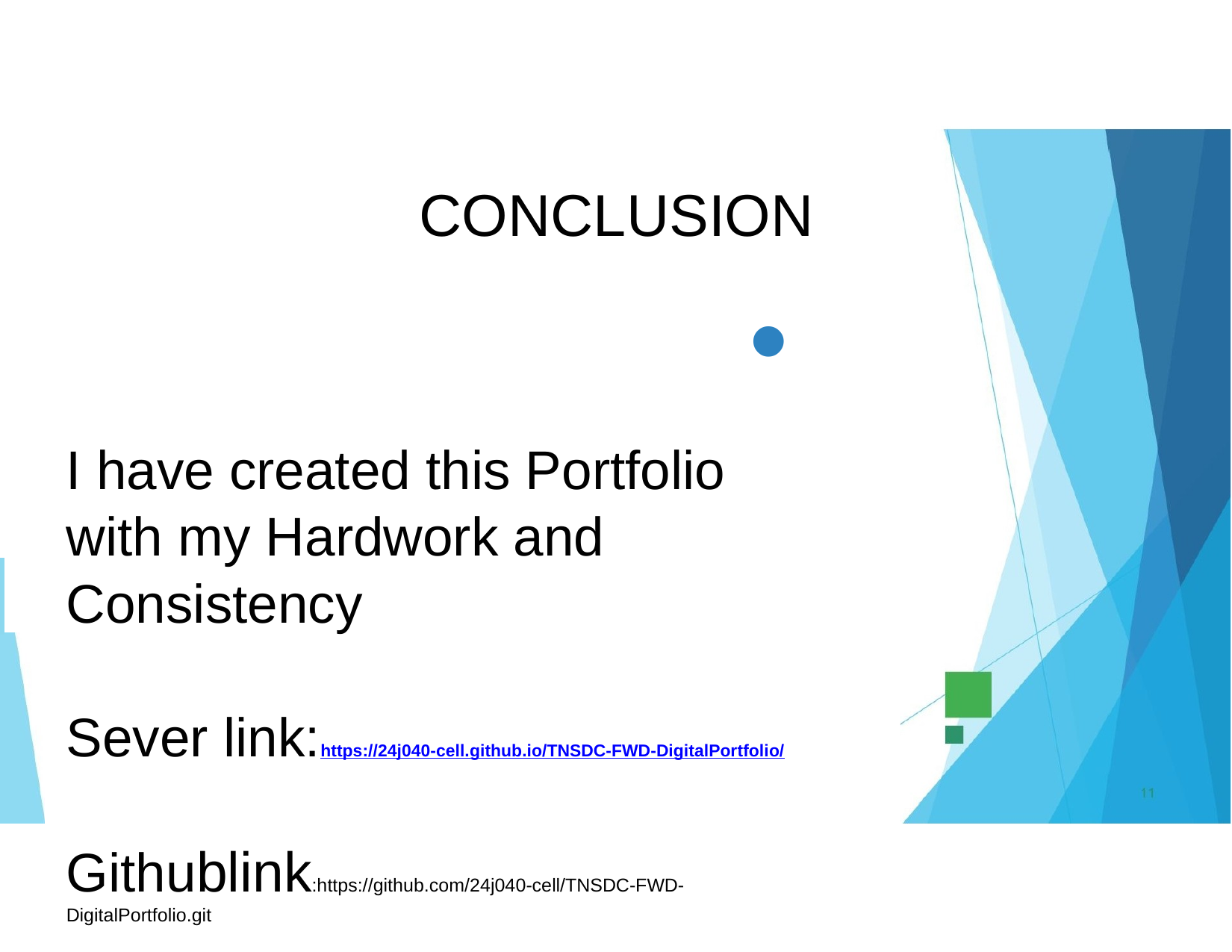

# CONCLUSION
•
I have created this Portfolio with my Hardwork and
Consistency

Sever link:https://24j040-cell.github.io/TNSDC-FWD-DigitalPortfolio/

Githublink:https://github.com/24j040-cell/TNSDC-FWD-DigitalPortfolio.git